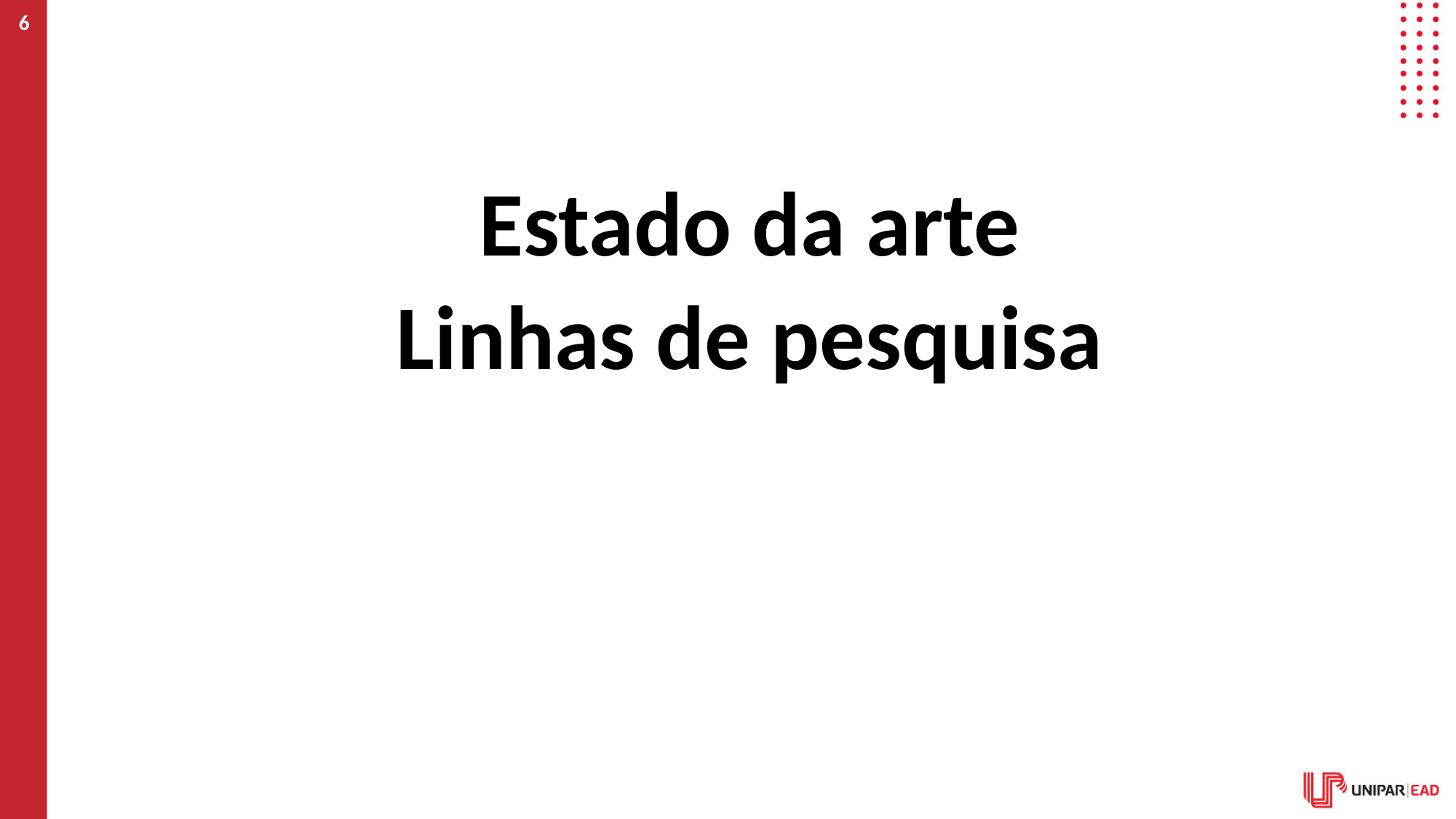

6
#
Estado da arte
Linhas de pesquisa